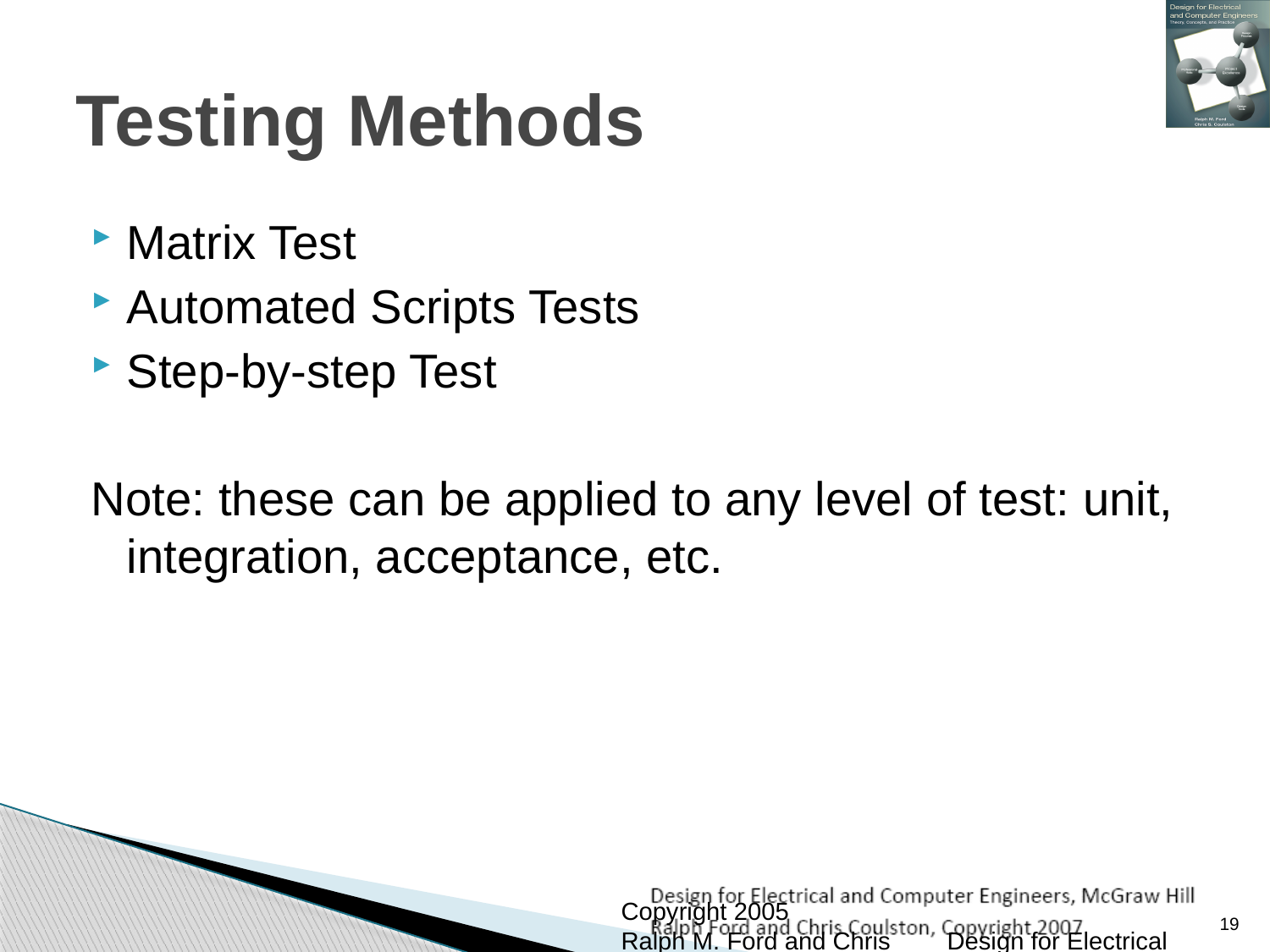

# Testing Methods
Matrix Test
Automated Scripts Tests
Step-by-step Test

Note: these can be applied to any level of test: unit, integration, acceptance, etc.
Copyright 2005
Ralph M. Ford and Chris Coulston

Design for Electrical and Computer Engineers (Published by McGraw Hill)
Not to be transmitted or reproduced without written consent of authors

19